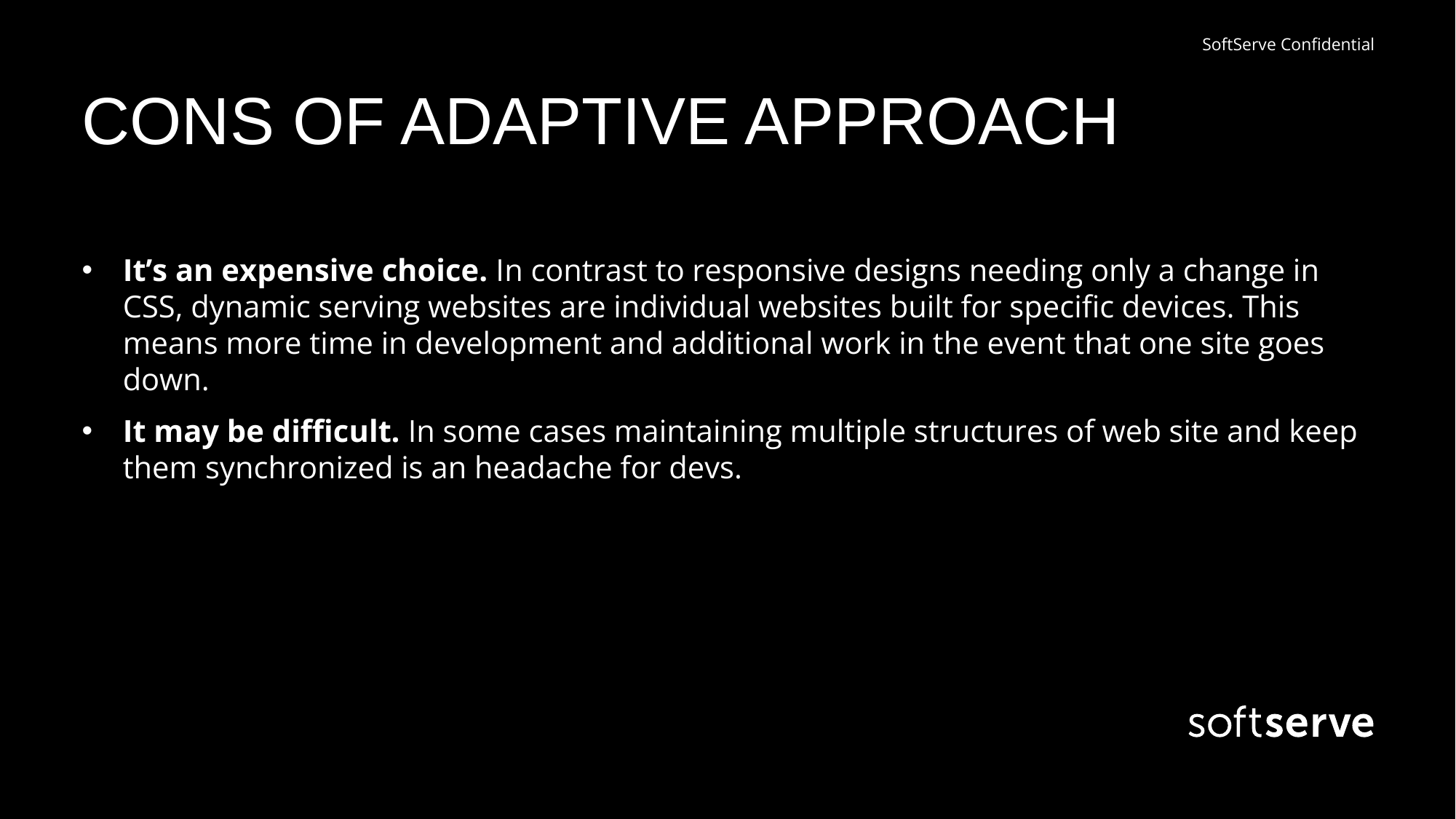

# CONS OF ADAPTIVE APPROACH
It’s an expensive choice. In contrast to responsive designs needing only a change in CSS, dynamic serving websites are individual websites built for specific devices. This means more time in development and additional work in the event that one site goes down.
It may be difficult. In some cases maintaining multiple structures of web site and keep them synchronized is an headache for devs.